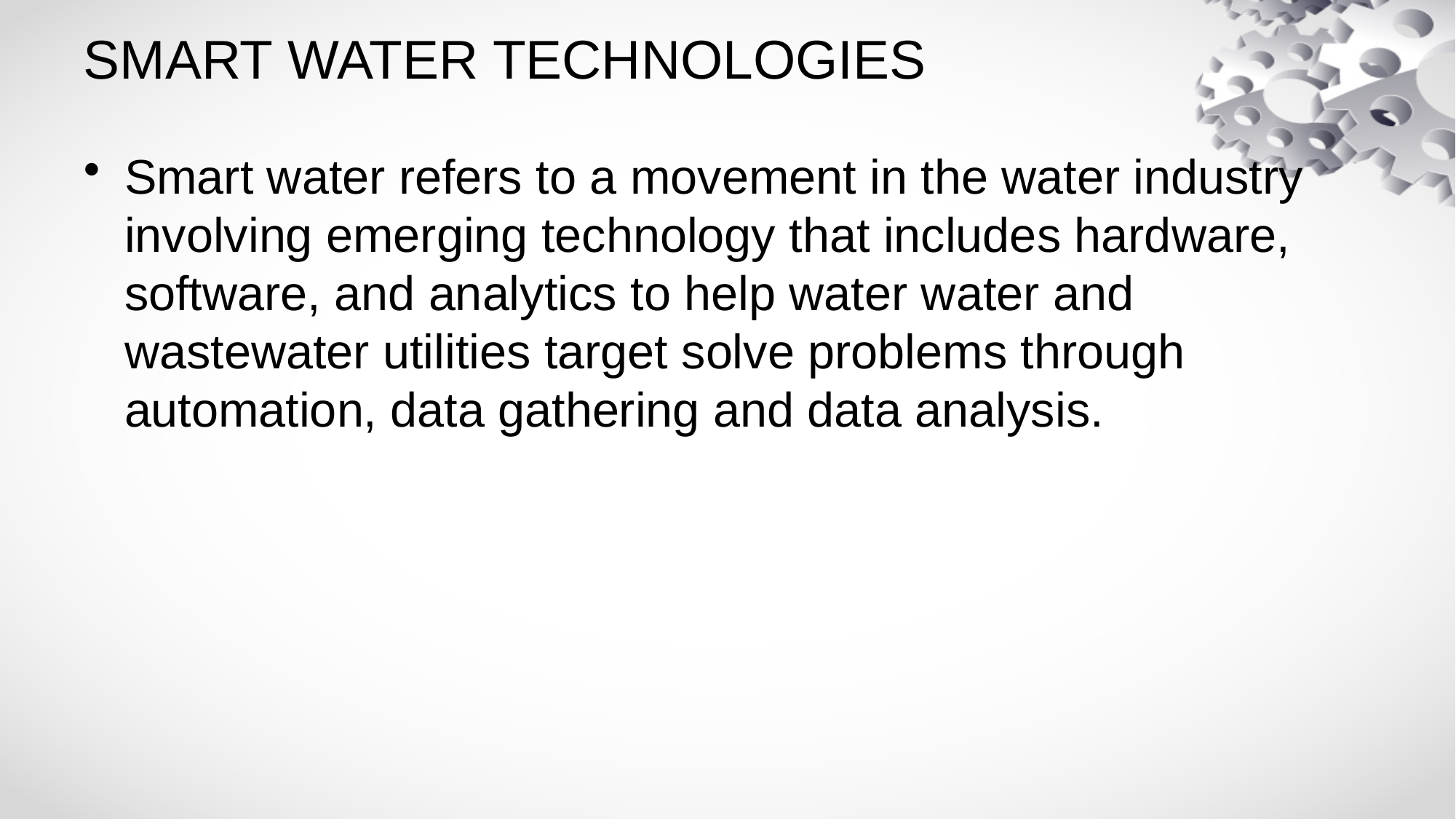

# SMART WATER TECHNOLOGIES
Smart water refers to a movement in the water industry involving emerging technology that includes hardware, software, and analytics to help water water and wastewater utilities target solve problems through automation, data gathering and data analysis.